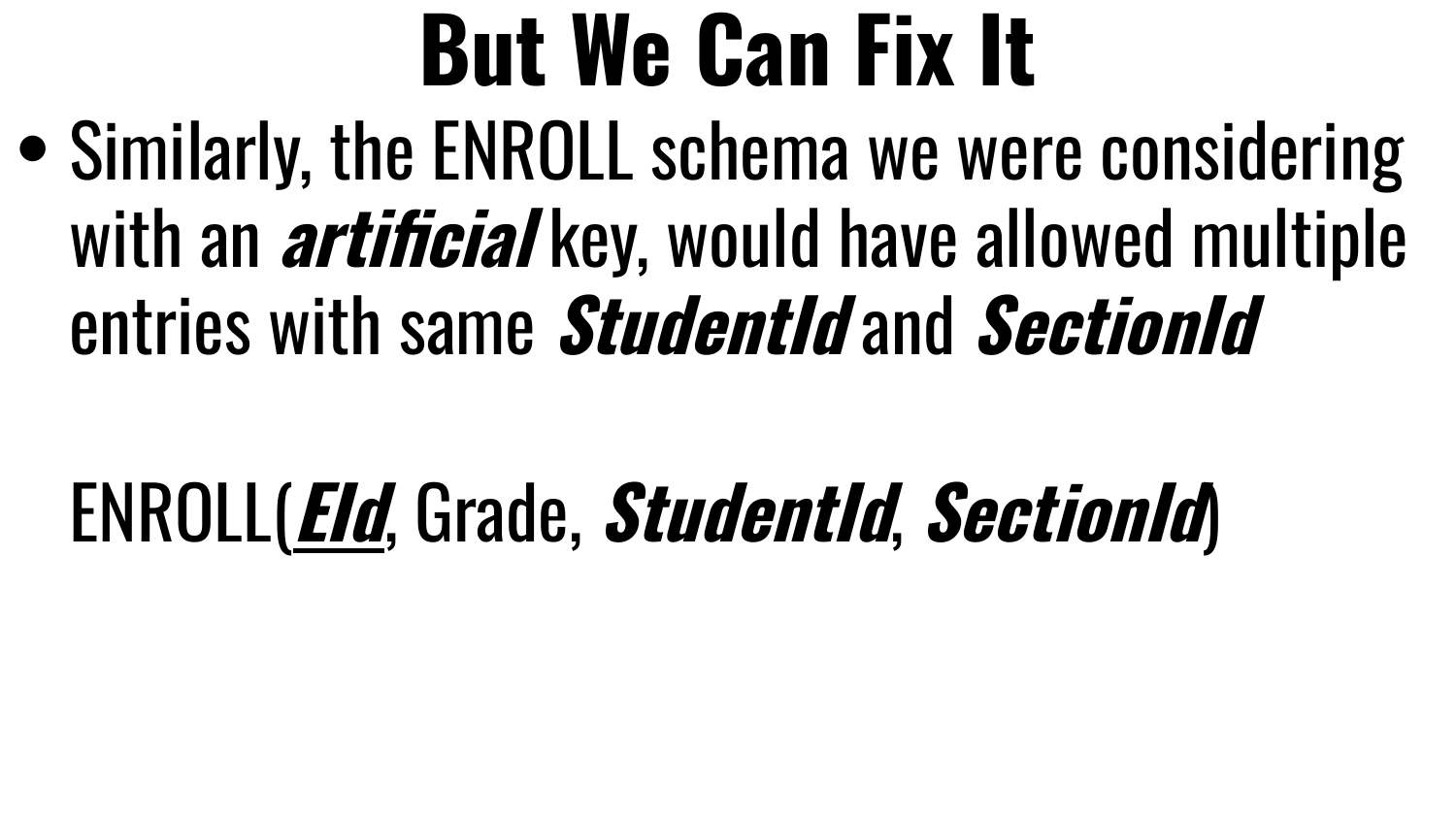

# But We Can Fix It
Similarly, the ENROLL schema we were considering with an artificial key, would have allowed multiple entries with same StudentId and SectionId

	ENROLL(EId, Grade, StudentId, SectionId)